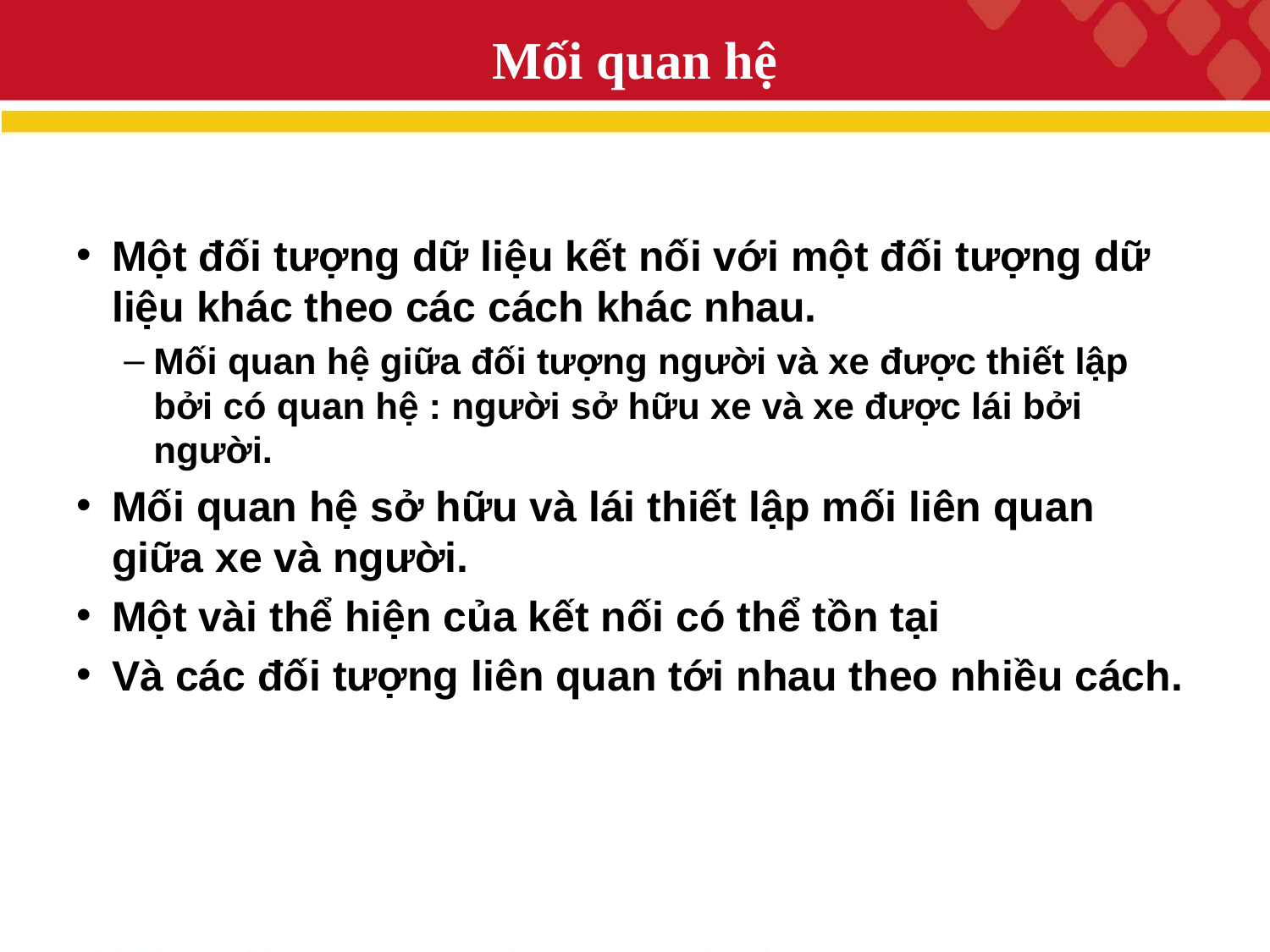

# Mối quan hệ
Một đối tượng dữ liệu kết nối với một đối tượng dữ liệu khác theo các cách khác nhau.
Mối quan hệ giữa đối tượng người và xe được thiết lập bởi có quan hệ : người sở hữu xe và xe được lái bởi người.
Mối quan hệ sở hữu và lái thiết lập mối liên quan giữa xe và người.
Một vài thể hiện của kết nối có thể tồn tại
Và các đối tượng liên quan tới nhau theo nhiều cách.